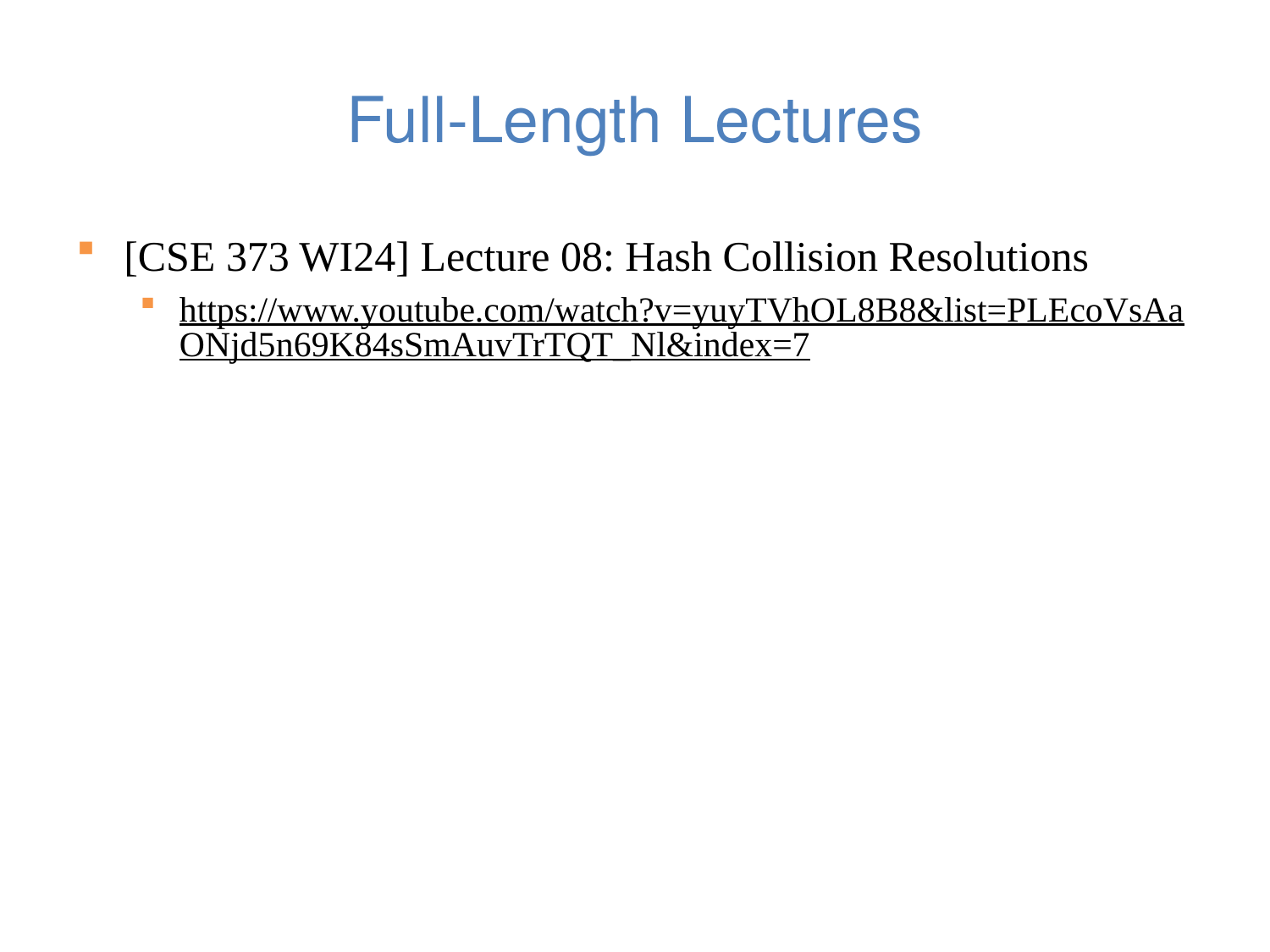

# Full-Length Lectures
[CSE 373 WI24] Lecture 08: Hash Collision Resolutions
https://www.youtube.com/watch?v=yuyTVhOL8B8&list=PLEcoVsAaONjd5n69K84sSmAuvTrTQT_Nl&index=7